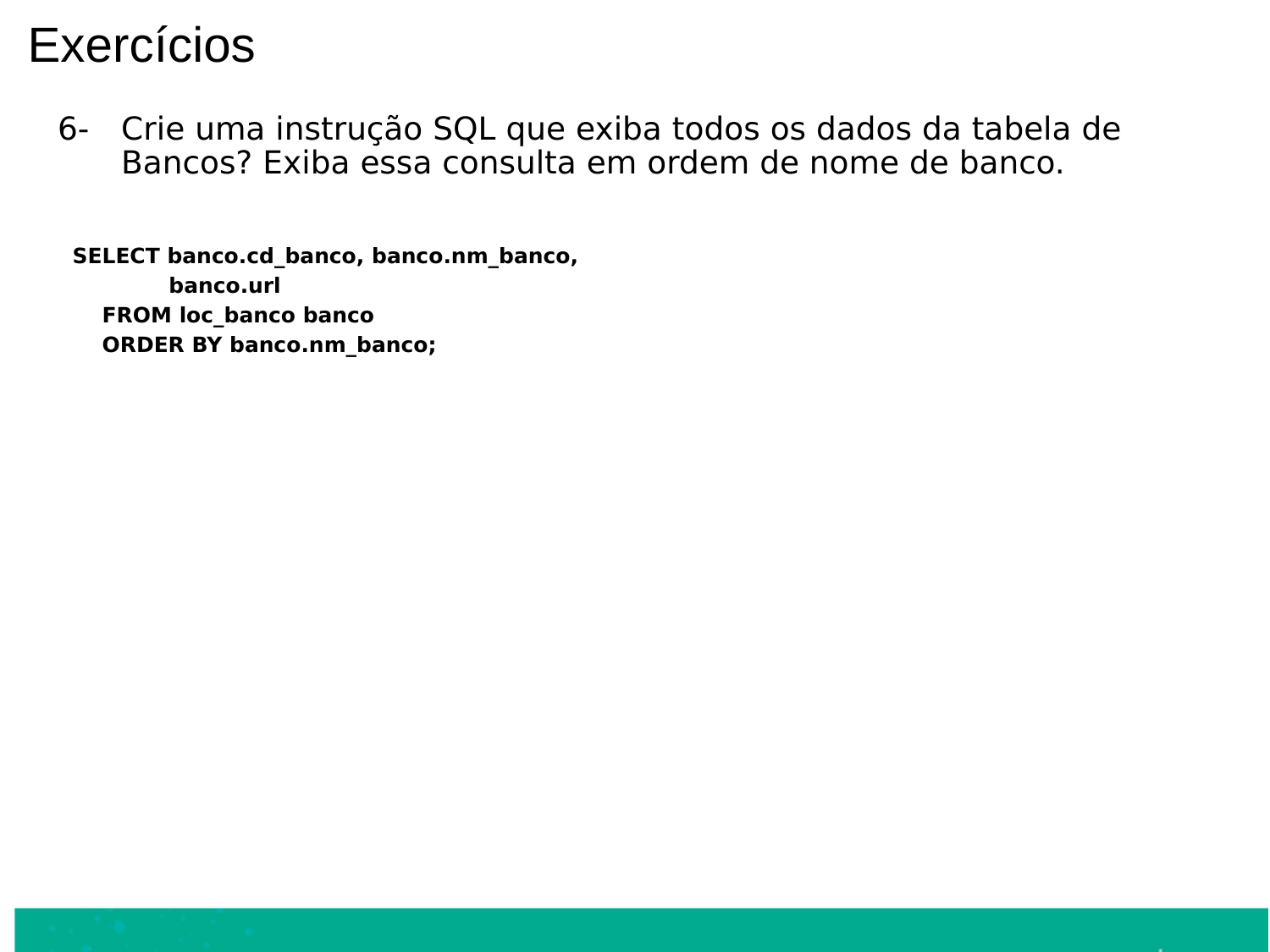

Exercícios
6-	Crie uma instrução SQL que exiba todos os dados da tabela de Bancos? Exiba essa consulta em ordem de nome de banco.
SELECT banco.cd_banco, banco.nm_banco,
             banco.url
    FROM loc_banco banco
    ORDER BY banco.nm_banco;